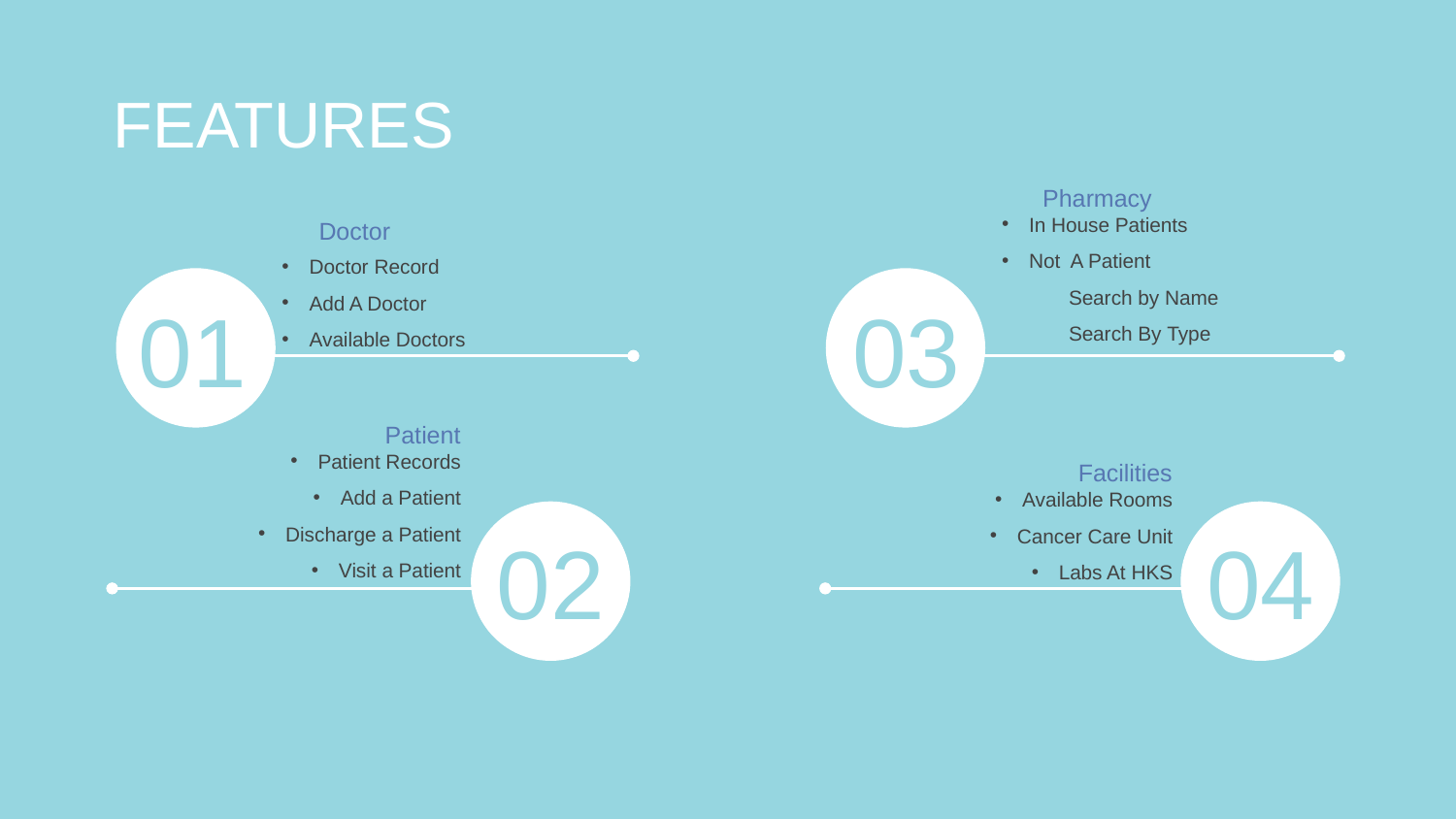

FEATURES
      Pharmacy
In House Patients
Not  A Patient
            Search by Name
            Search By Type

Doctor
Doctor Record
Add A Doctor
Available Doctors
# 01
03
Patient
Patient Records
Add a Patient
Discharge a Patient
Visit a Patient

Facilities
Available Rooms
Cancer Care Unit
Labs At HKS

02
04